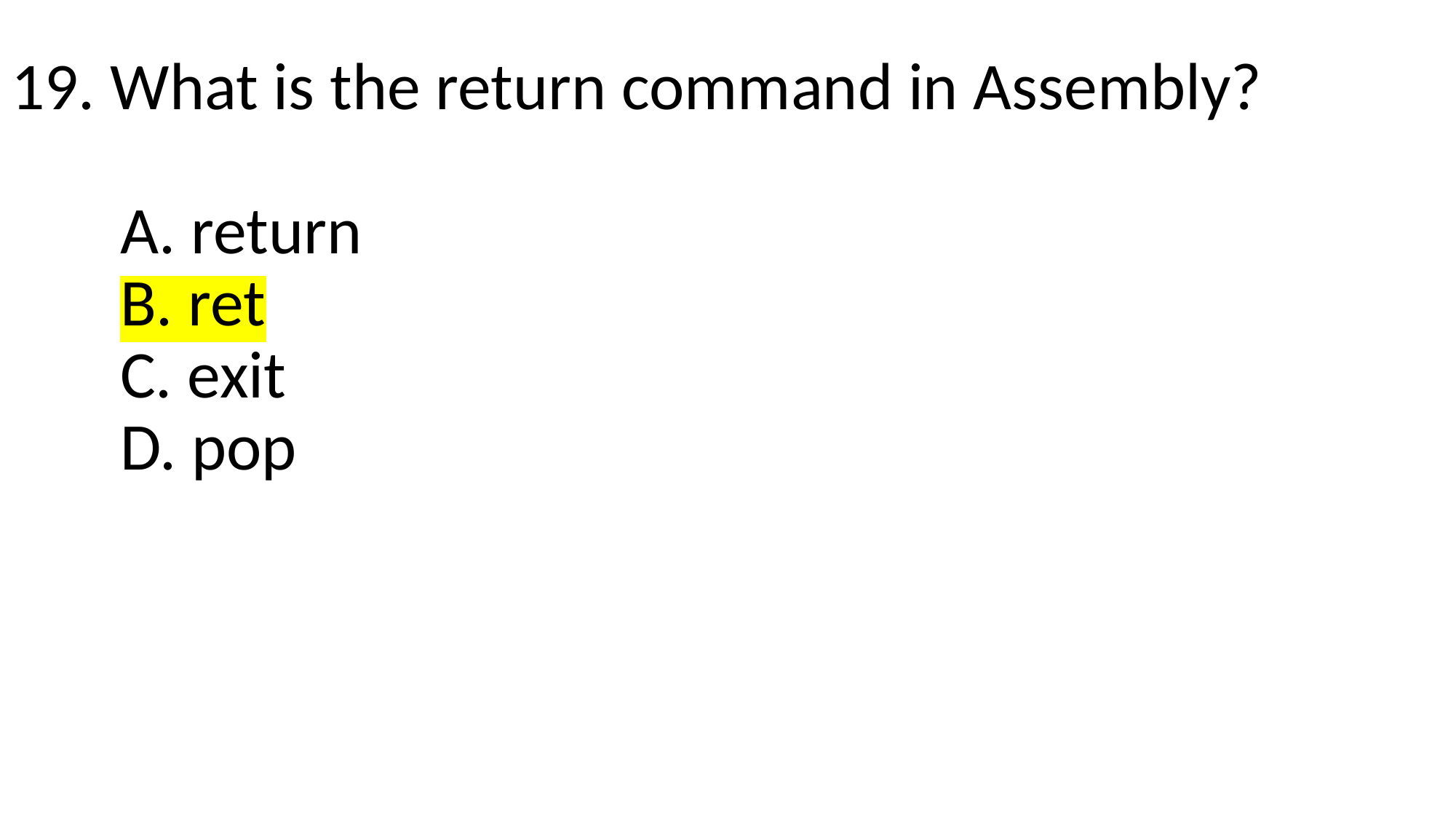

# 19. What is the return command in Assembly? A. return B. ret C. exit D. pop